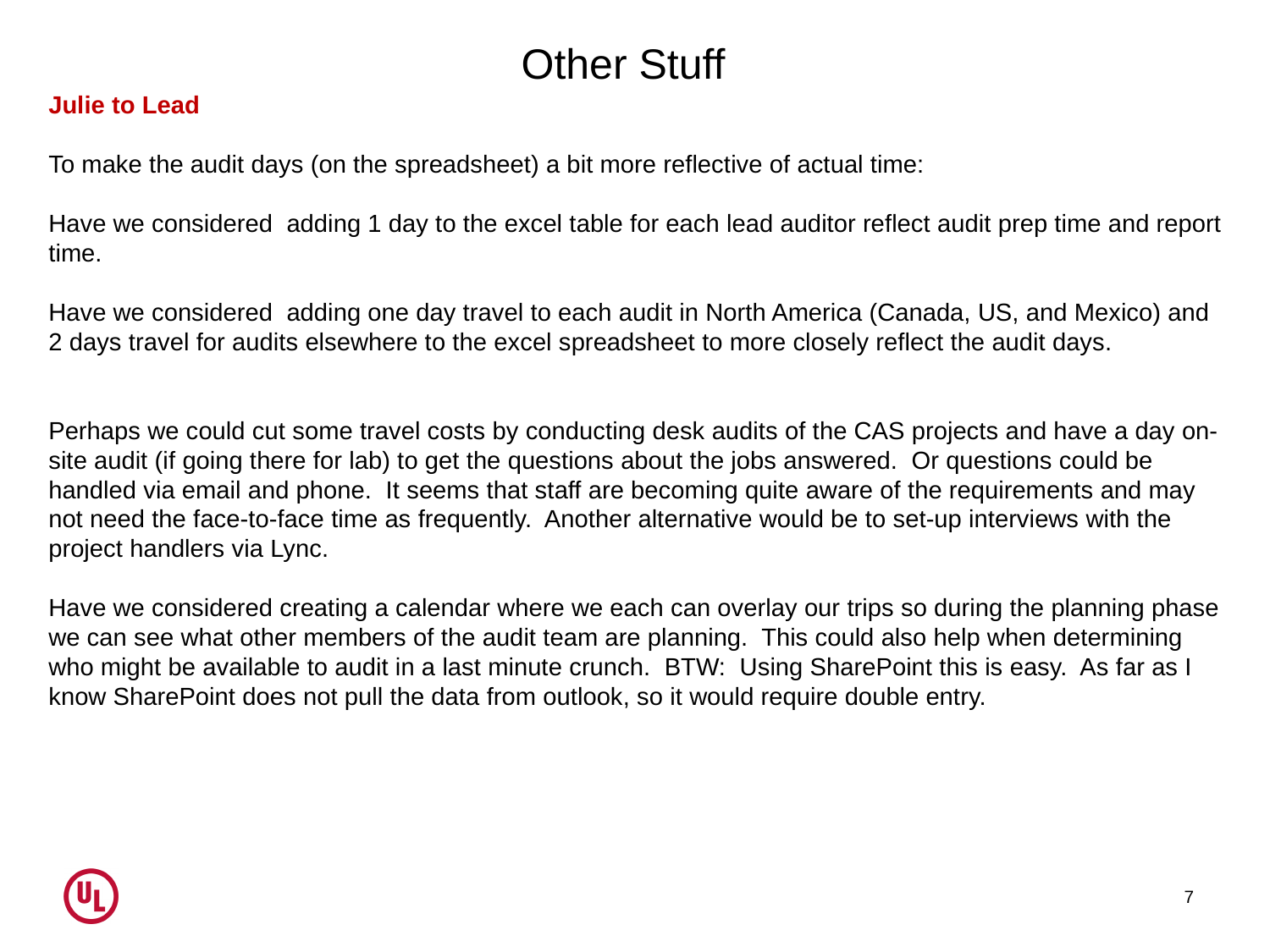

Other Stuff

Julie to Lead

To make the audit days (on the spreadsheet) a bit more reflective of actual time:

Have we considered  adding 1 day to the excel table for each lead auditor reflect audit prep time and report time.

Have we considered  adding one day travel to each audit in North America (Canada, US, and Mexico) and 2 days travel for audits elsewhere to the excel spreadsheet to more closely reflect the audit days.

Perhaps we could cut some travel costs by conducting desk audits of the CAS projects and have a day on-site audit (if going there for lab) to get the questions about the jobs answered.  Or questions could be handled via email and phone.  It seems that staff are becoming quite aware of the requirements and may not need the face-to-face time as frequently.  Another alternative would be to set-up interviews with the project handlers via Lync.

Have we considered creating a calendar where we each can overlay our trips so during the planning phase we can see what other members of the audit team are planning.  This could also help when determining who might be available to audit in a last minute crunch.  BTW:  Using SharePoint this is easy.  As far as I know SharePoint does not pull the data from outlook, so it would require double entry.

7